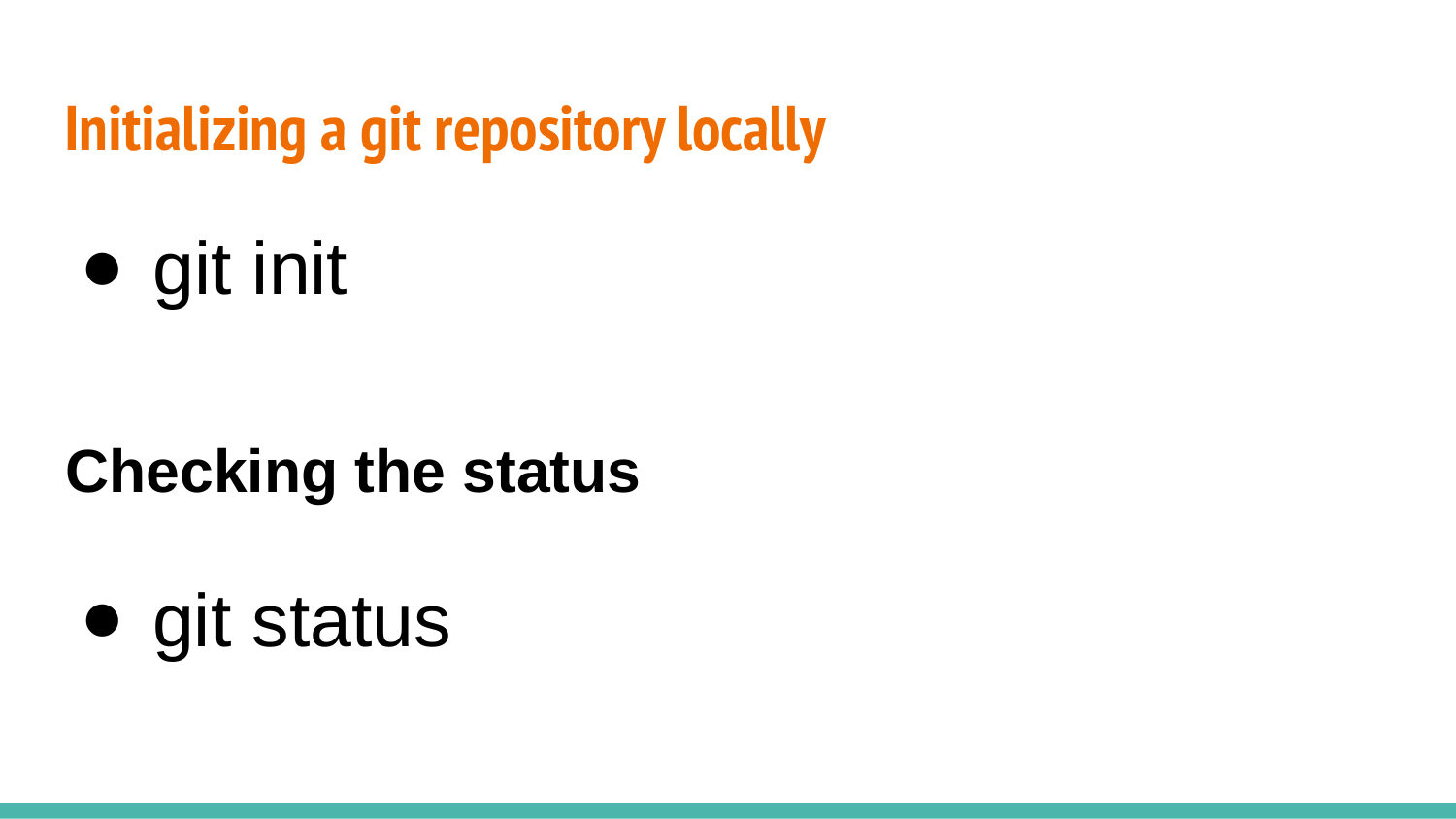

# Initializing a git repository locally
git init
Checking the status
git status